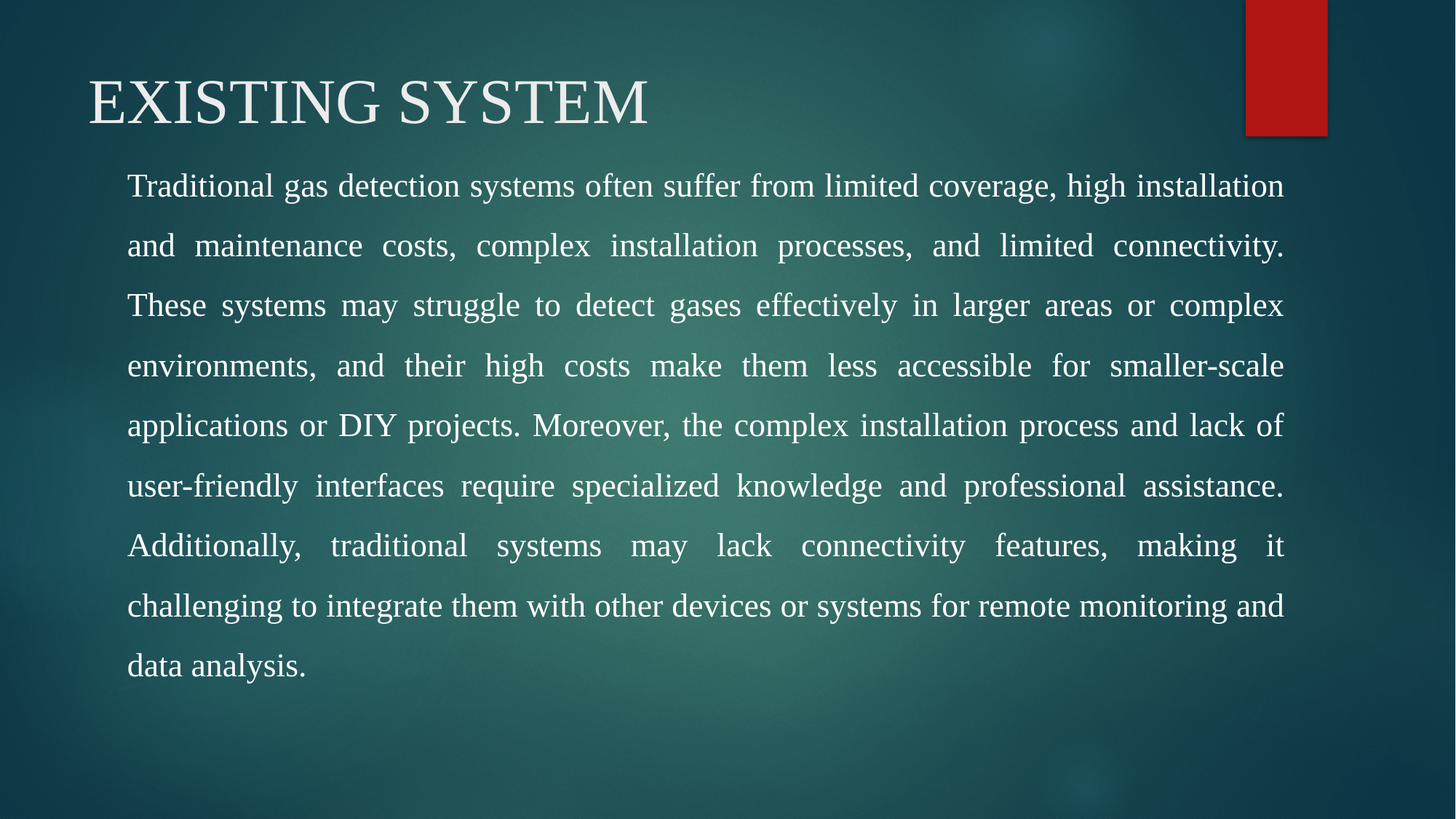

# EXISTING SYSTEM
Traditional gas detection systems often suffer from limited coverage, high installation and maintenance costs, complex installation processes, and limited connectivity. These systems may struggle to detect gases effectively in larger areas or complex environments, and their high costs make them less accessible for smaller-scale applications or DIY projects. Moreover, the complex installation process and lack of user-friendly interfaces require specialized knowledge and professional assistance. Additionally, traditional systems may lack connectivity features, making it challenging to integrate them with other devices or systems for remote monitoring and data analysis.